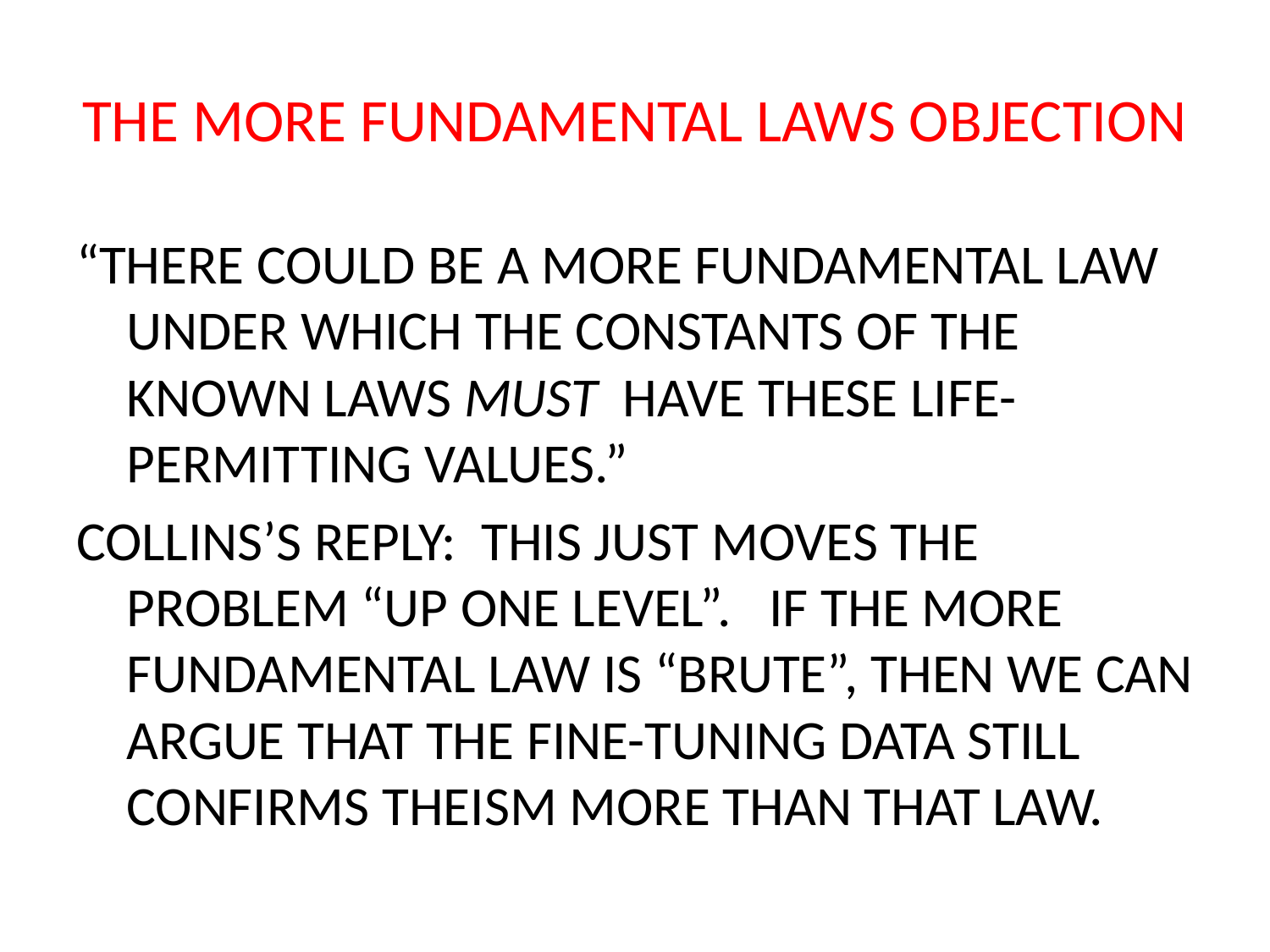

# THE MORE FUNDAMENTAL LAWS OBJECTION
“THERE COULD BE A MORE FUNDAMENTAL LAW UNDER WHICH THE CONSTANTS OF THE KNOWN LAWS MUST  HAVE THESE LIFE-PERMITTING VALUES.”
COLLINS’S REPLY:  THIS JUST MOVES THE PROBLEM “UP ONE LEVEL”.   IF THE MORE FUNDAMENTAL LAW IS “BRUTE”, THEN WE CAN ARGUE THAT THE FINE-TUNING DATA STILL CONFIRMS THEISM MORE THAN THAT LAW.